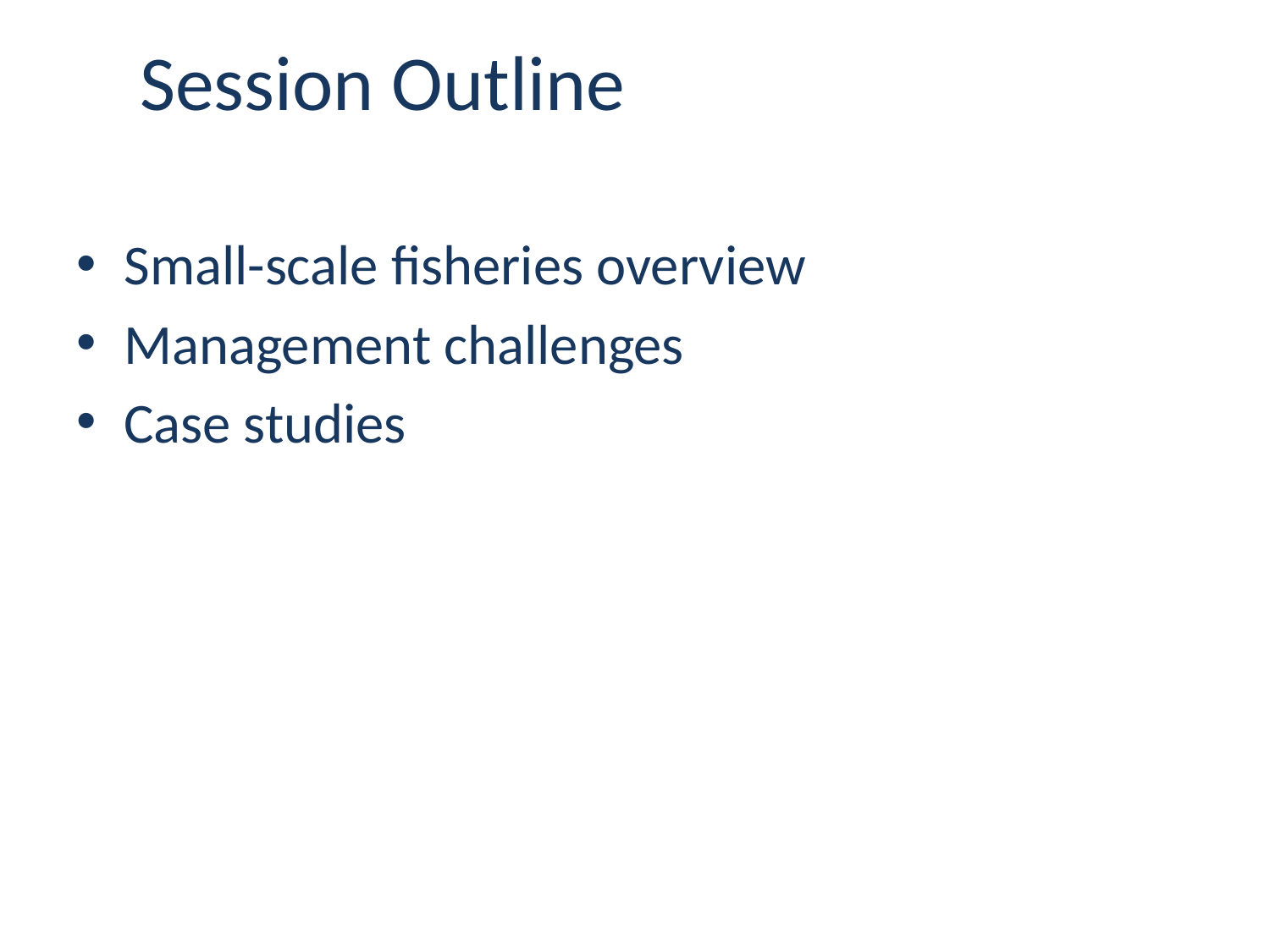

# Session Outline
Small-scale fisheries overview
Management challenges
Case studies